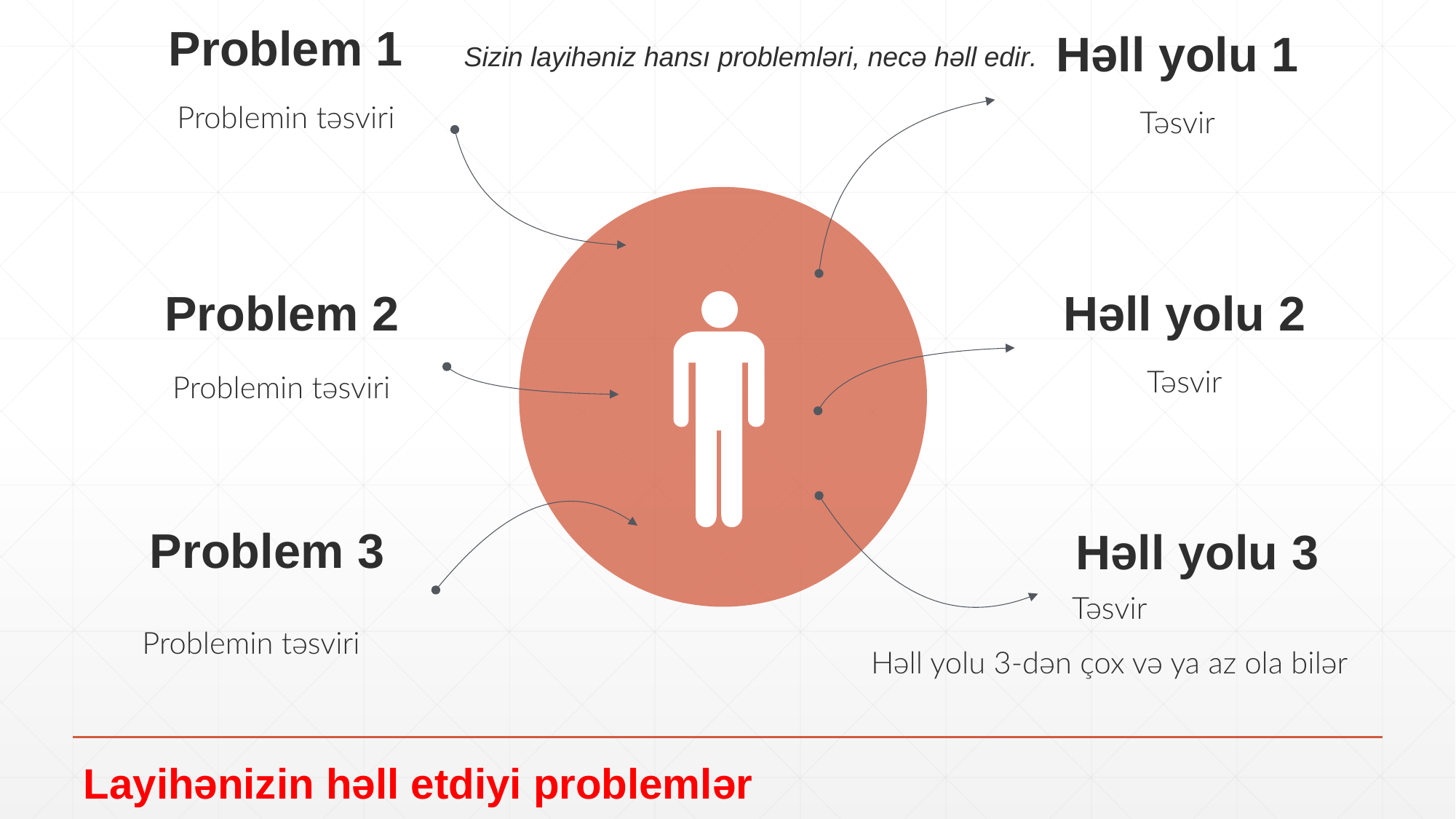

Problem 1
Həll yolu 1
Sizin layihəniz hansı problemləri, necə həll edir.
Problemin təsviri
Təsvir

Problem 2
Həll yolu 2

Təsvir
Problemin təsviri

Problem 3
Həll yolu 3
Təsvir
Həll yolu 3-dən çox və ya az ola bilər
Problemin təsviri
Layihənizin həll etdiyi problemlər